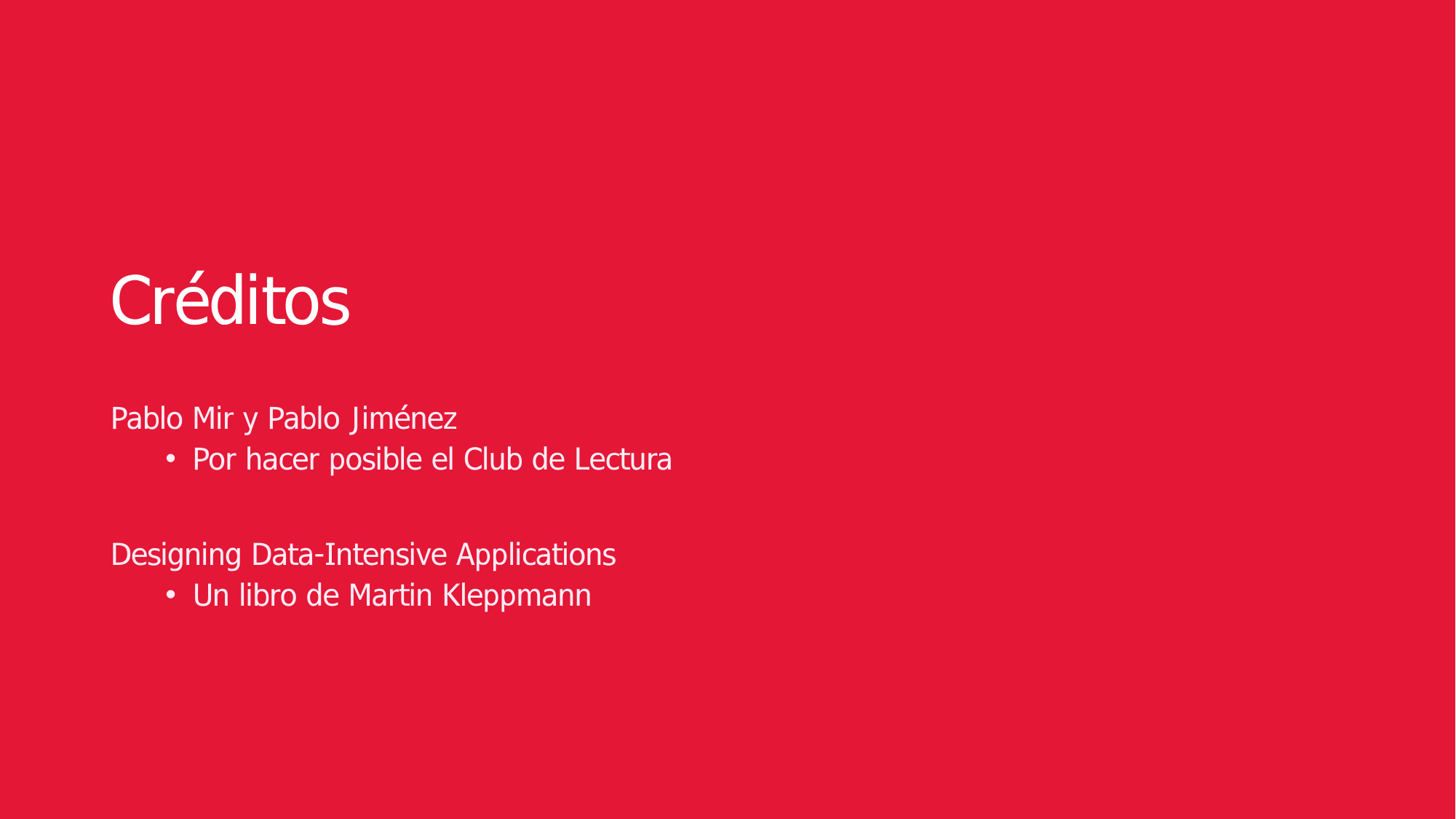

# Créditos
Pablo Mir y Pablo Jiménez
Por hacer posible el Club de Lectura

Designing Data-Intensive Applications
Un libro de Martin Kleppmann